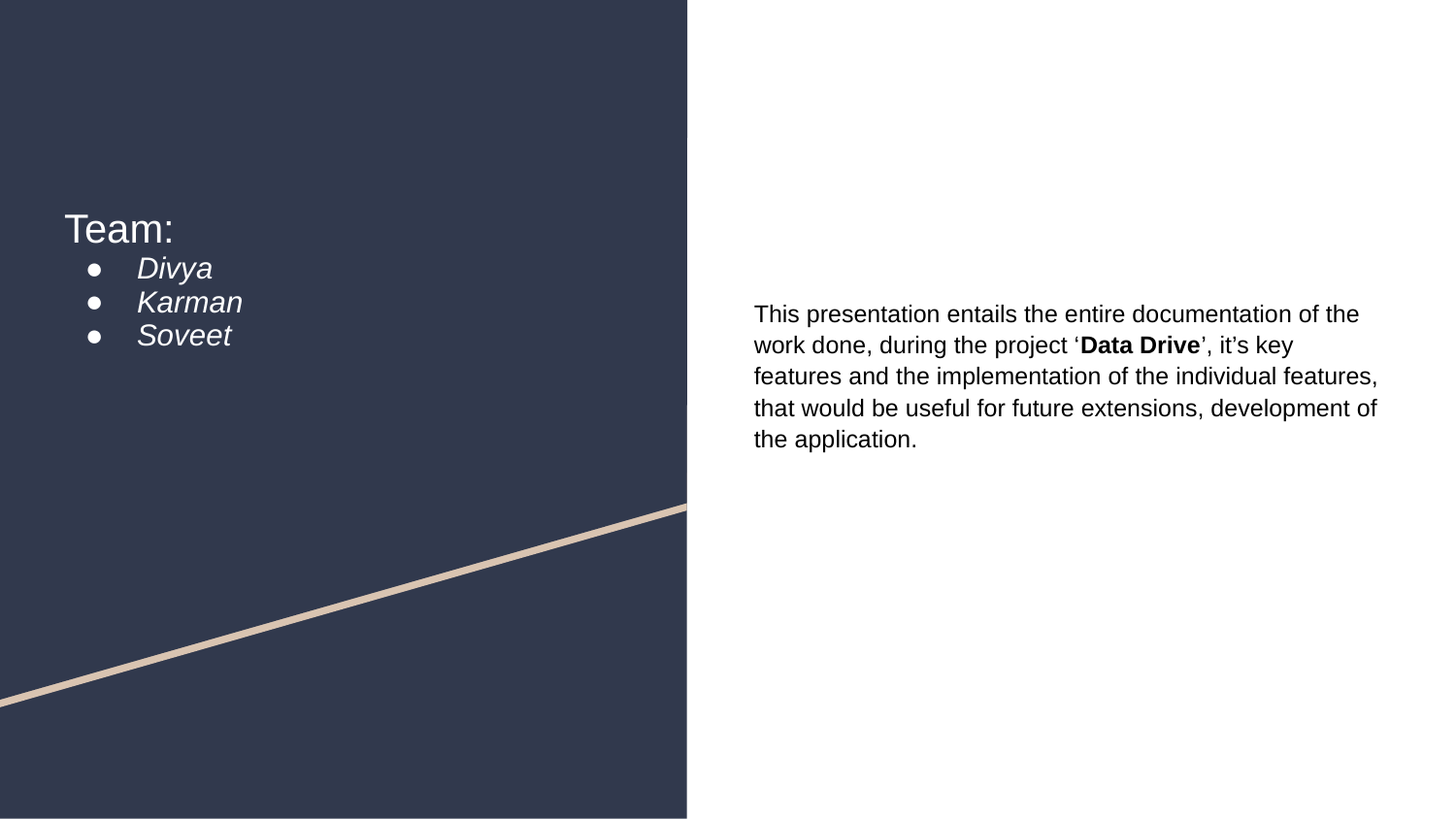

# Team:
Divya
Karman
Soveet
This presentation entails the entire documentation of the work done, during the project ‘Data Drive’, it’s key features and the implementation of the individual features, that would be useful for future extensions, development of the application.